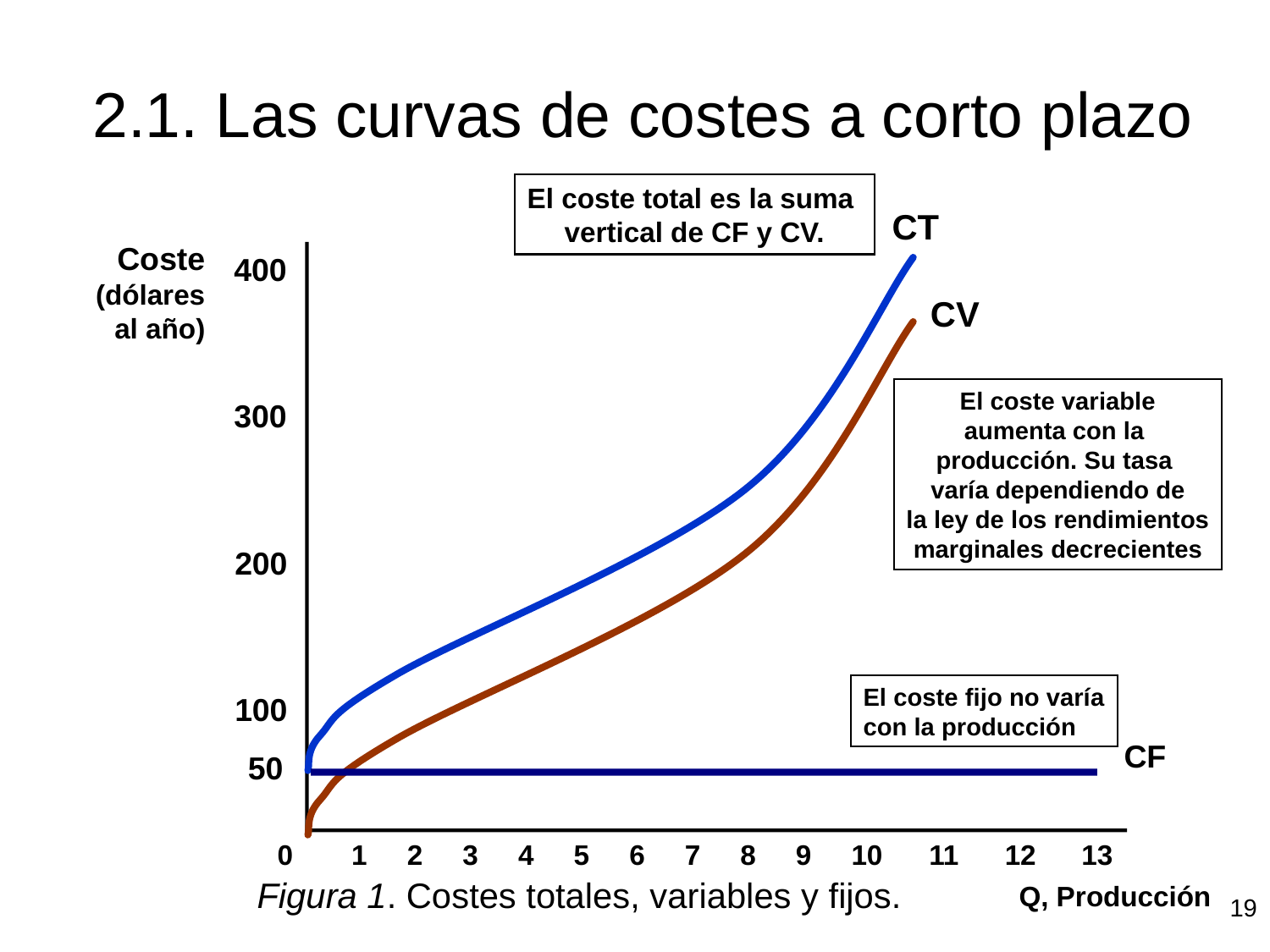

# 2.1. Las curvas de costes a corto plazo
El coste total es la suma
vertical de CF y CV.
CT
Coste
(dólares
al año)

400

CV

El coste variable
aumenta con la
producción. Su tasa
 varía dependiendo de
la ley de los rendimientos
marginales decrecientes
300
200
El coste fijo no varía
con la producción
100
CF

50

0
1
2
3
4
5
6
7
8
9
10
11
12
13

Figura 1. Costes totales, variables y fijos.

Q, Producción
19